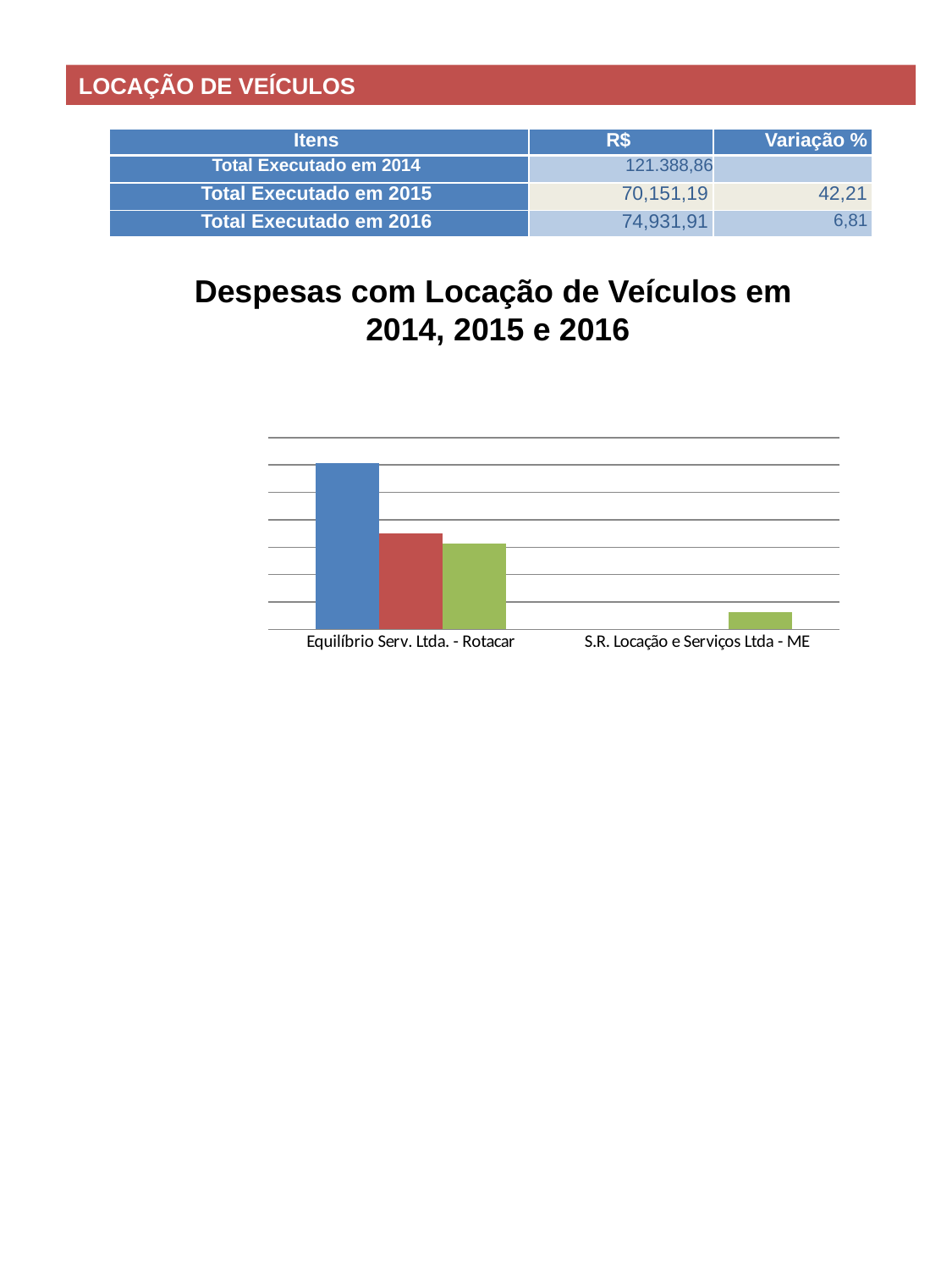

LOCAÇÃO DE VEÍCULOS
| Itens | R$ | Variação % |
| --- | --- | --- |
| Total Executado em 2014 | 121.388,86 |  |
| Total Executado em 2015 | 70,151,19 | 42,21 |
| Total Executado em 2016 | 74,931,91 | 6,81 |
Despesas com Locação de Veículos em
2014, 2015 e 2016

### Chart

| Category |  |  |  |
|---|---|---|---|
| Equilíbrio Serv. Ltda. - Rotacar | 121388.86 | 70151.19 | 62579.659999999996 |
| S.R. Locação e Serviços Ltda - ME | None | None | 12352.25 |